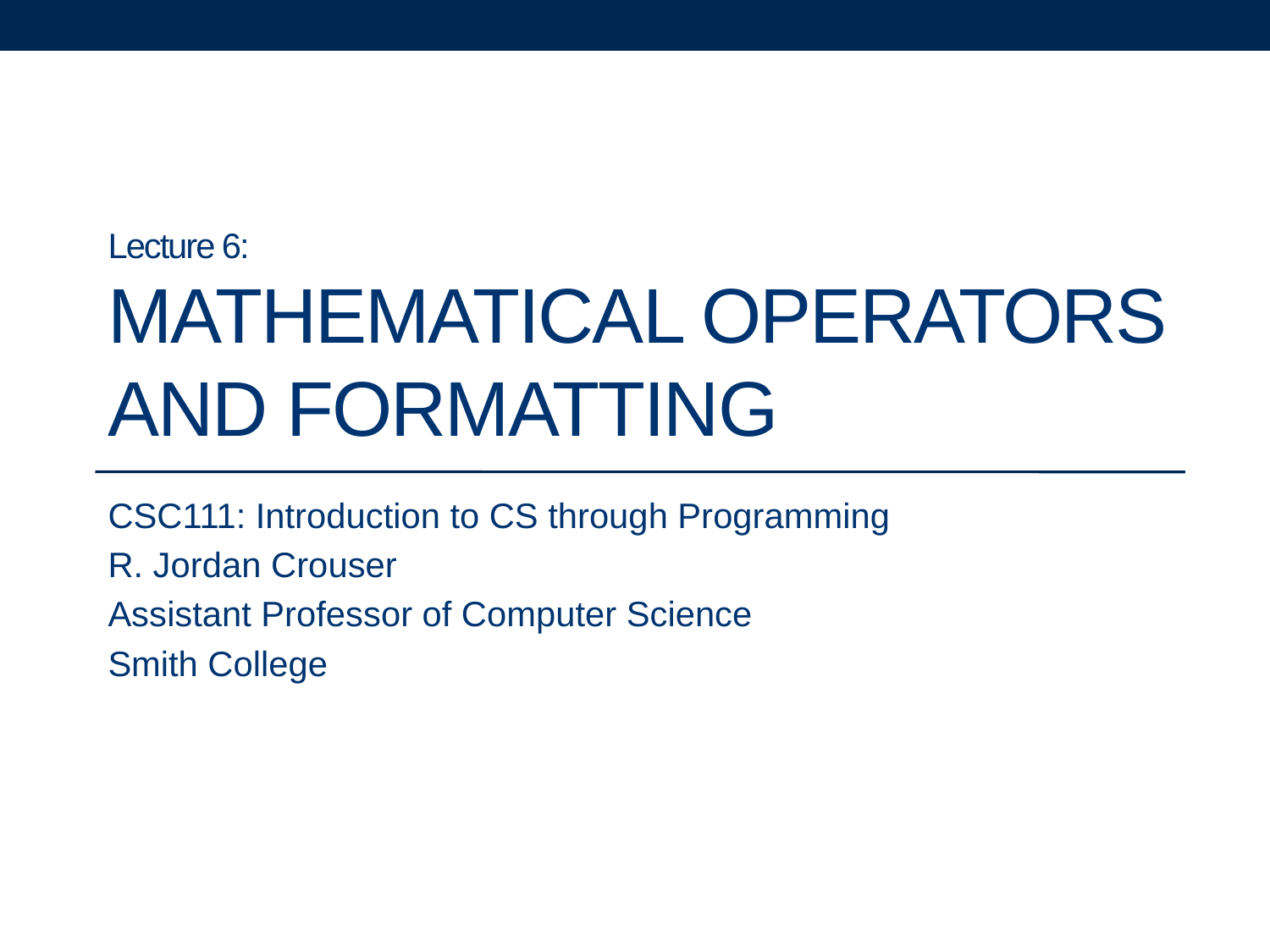

# Lecture 6: Mathematical Operators and formatting
CSC111: Introduction to CS through Programming
R. Jordan Crouser
Assistant Professor of Computer Science
Smith College